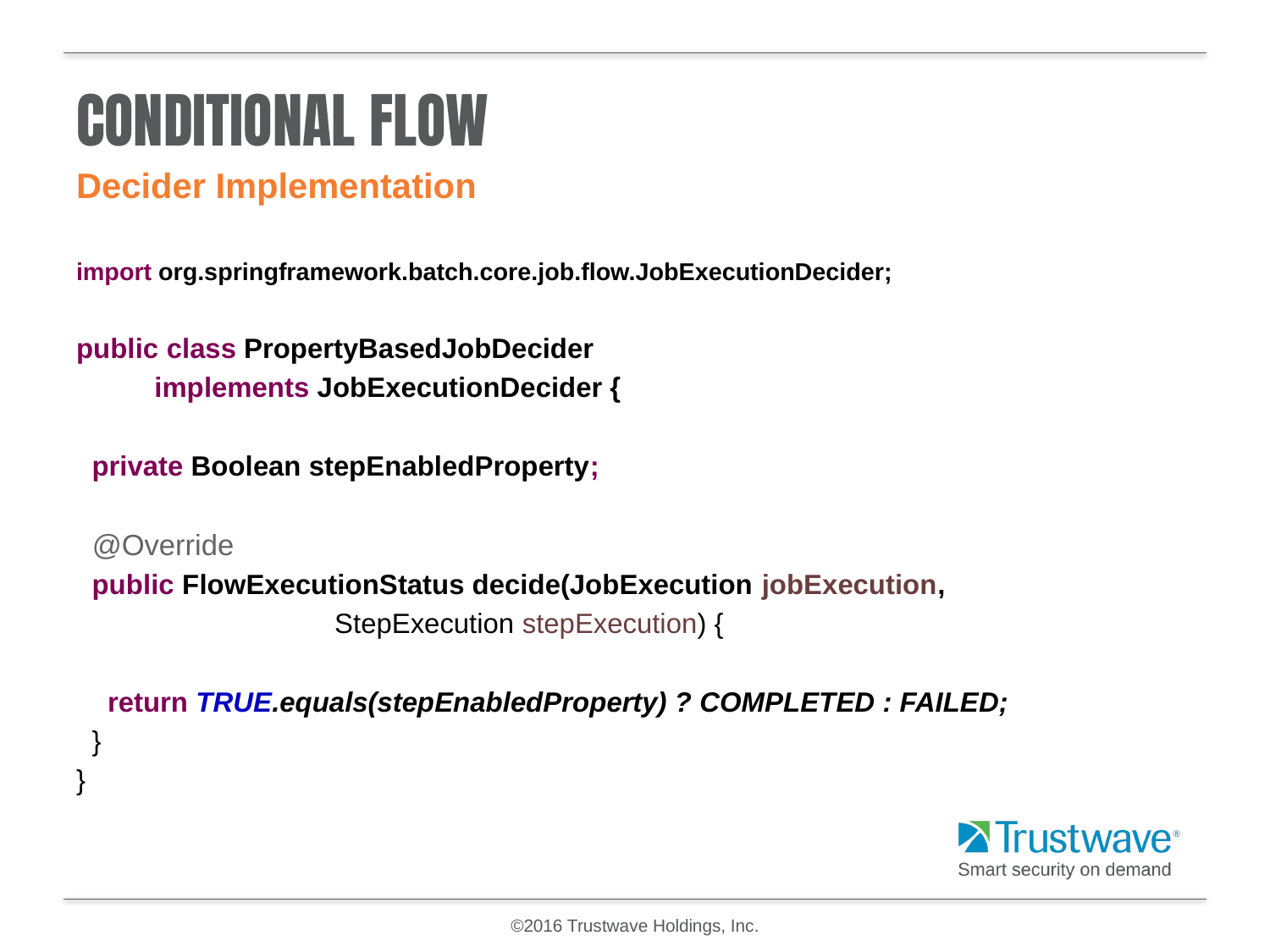

# Conditional FLOW
Decider Implementation

import org.springframework.batch.core.job.flow.JobExecutionDecider;

public class PropertyBasedJobDecider
          implements JobExecutionDecider {

  private Boolean stepEnabledProperty;

  @Override
  public FlowExecutionStatus decide(JobExecution jobExecution,
                                 StepExecution stepExecution) {

    return TRUE.equals(stepEnabledProperty) ? COMPLETED : FAILED;
  }
}